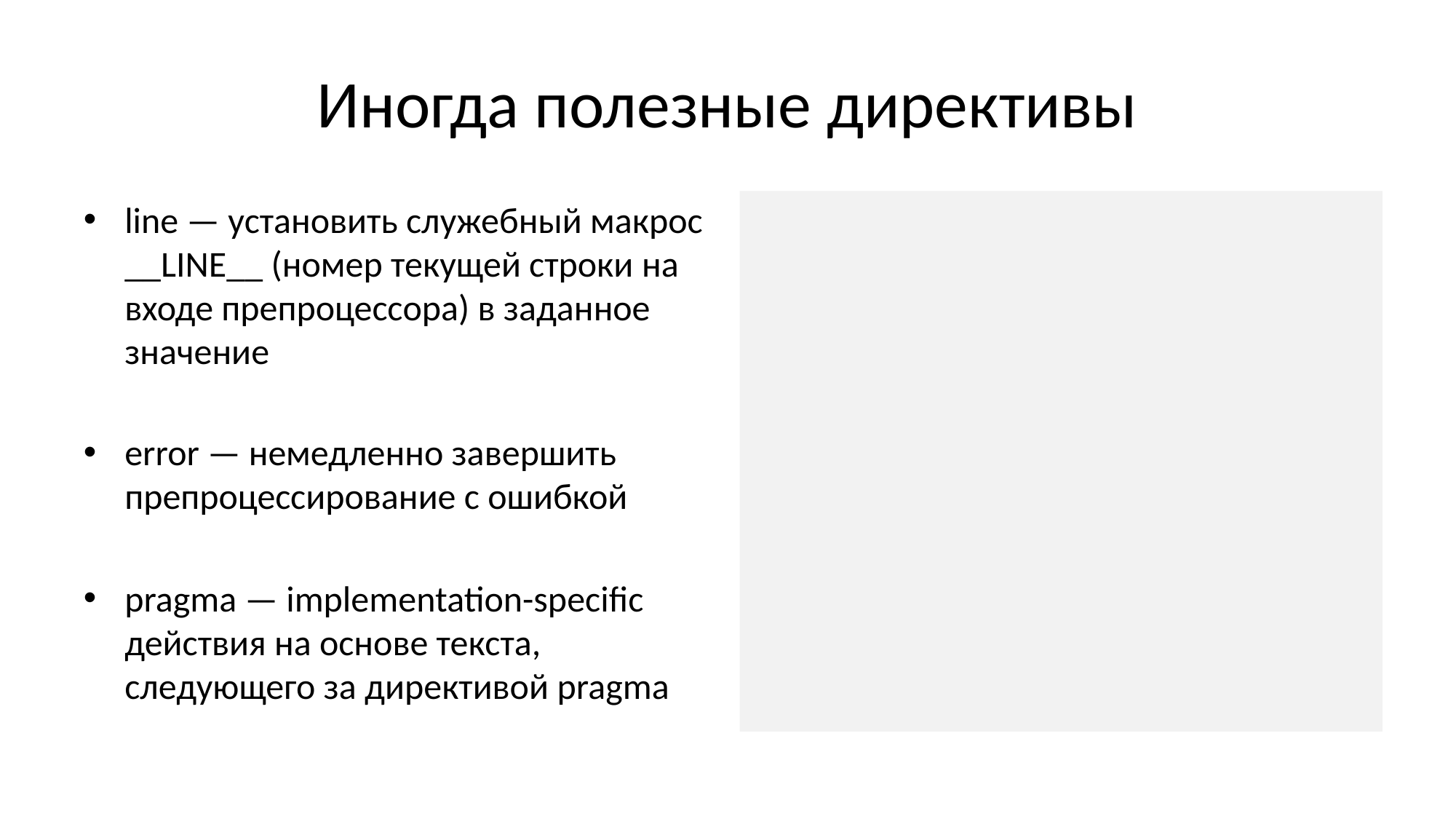

# Иногда полезные директивы
line — установить служебный макрос __LINE__ (номер текущей строки на входе препроцессора) в заданное значение

error — немедленно завершить препроцессирование с ошибкой

pragma — implementation-specific действия на основе текста, следующего за директивой pragma

int a;
int b;
#line 2021
#if __LINE__ == 2021
#pragma message "Happy New Year!"
#endif
int c;
int d;
//cl /nologo /E prep.c
//prep.c
//#line 1 "prep.c"
//int a;
//int b;
//#line 2021 "prep.c"
//
//#pragma message "Happy New Year!"
//#line 2022 "prep.c"
//int c;
//int d;